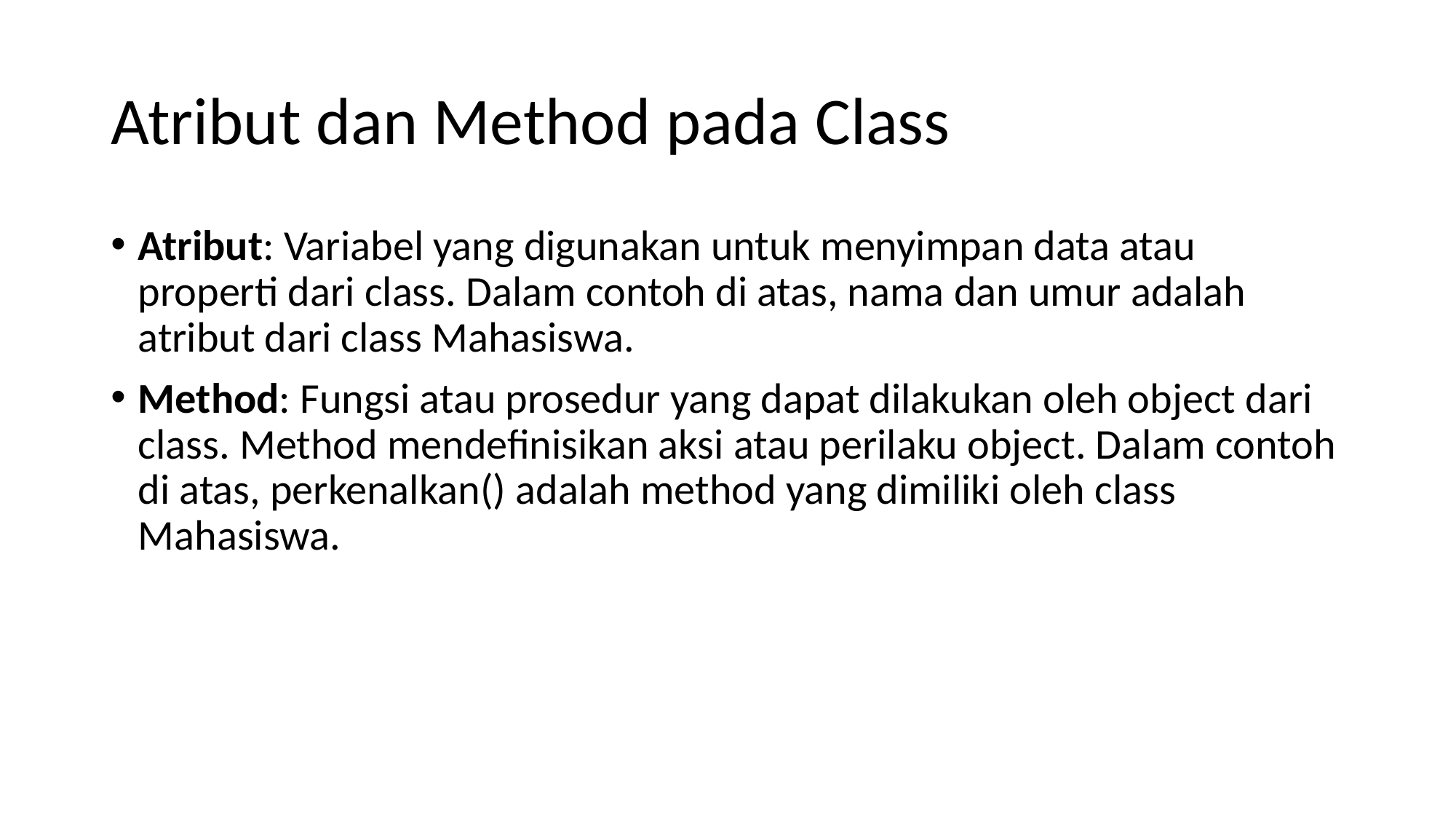

# Atribut dan Method pada Class
Atribut: Variabel yang digunakan untuk menyimpan data atau properti dari class. Dalam contoh di atas, nama dan umur adalah atribut dari class Mahasiswa.
Method: Fungsi atau prosedur yang dapat dilakukan oleh object dari class. Method mendefinisikan aksi atau perilaku object. Dalam contoh di atas, perkenalkan() adalah method yang dimiliki oleh class Mahasiswa.